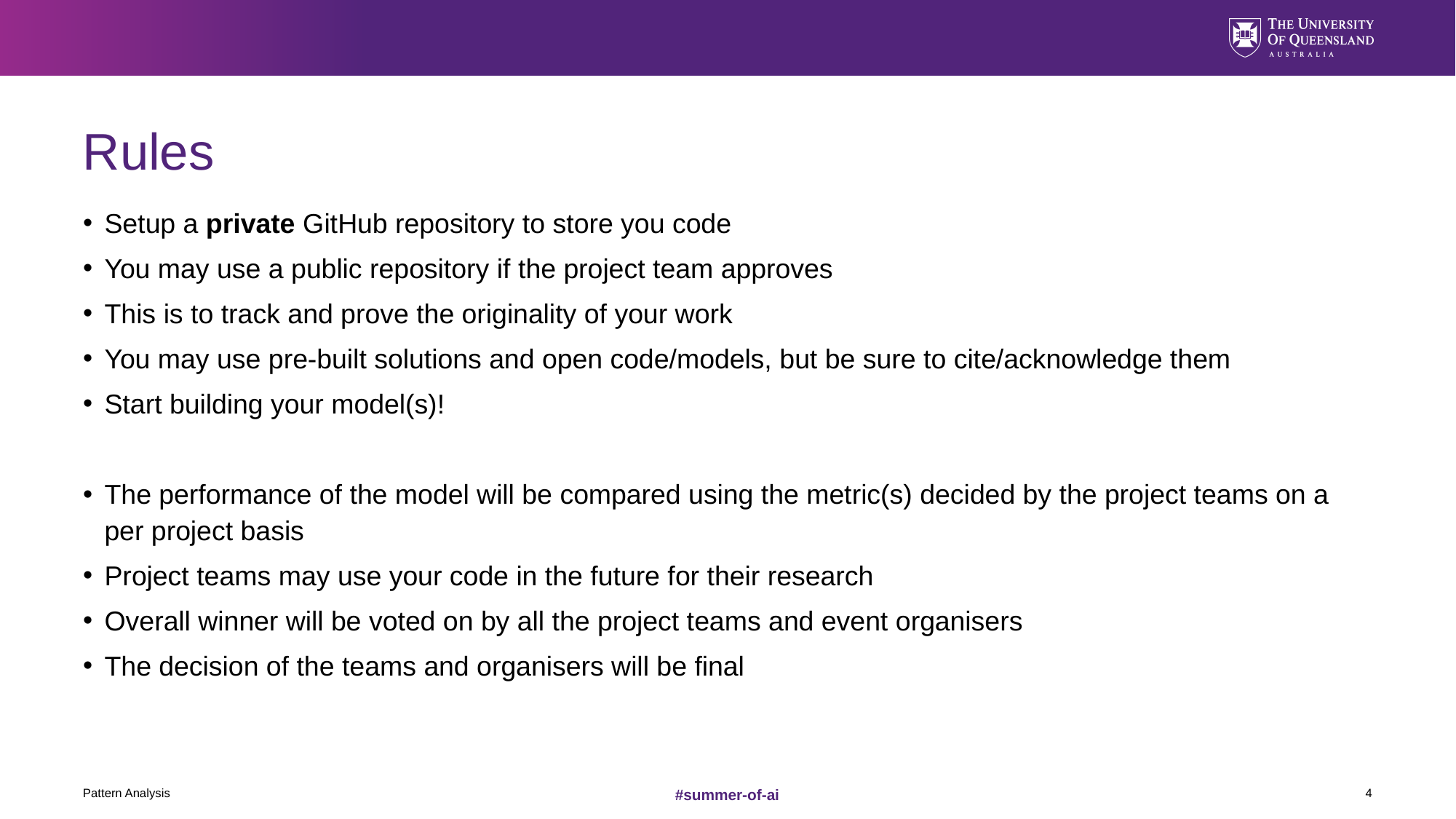

# Rules
Setup a private GitHub repository to store you code
You may use a public repository if the project team approves
This is to track and prove the originality of your work
You may use pre-built solutions and open code/models, but be sure to cite/acknowledge them
Start building your model(s)!

The performance of the model will be compared using the metric(s) decided by the project teams on a per project basis
Project teams may use your code in the future for their research
Overall winner will be voted on by all the project teams and event organisers
The decision of the teams and organisers will be final
Pattern Analysis
4
#summer-of-ai